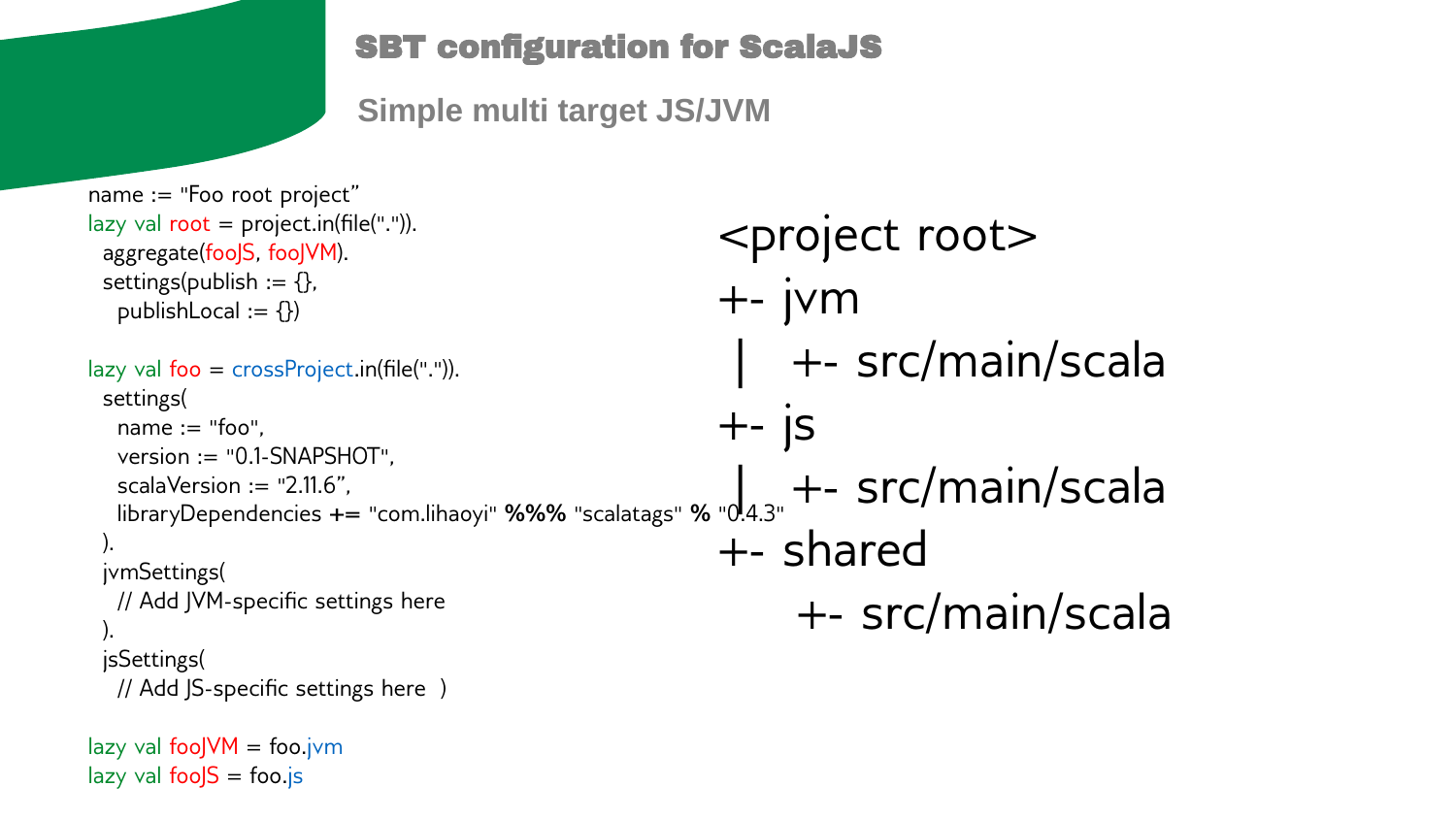

SBT configuration for ScalaJS
Simple multi target JS/JVM

name := "Foo root project”
lazy val root = project.in(file(".")).
  aggregate(fooJS, fooJVM).
  settings(publish := {},
    publishLocal := {})

lazy val foo = crossProject.in(file(".")).
  settings(
    name := "foo",
    version := "0.1-SNAPSHOT",
    scalaVersion := "2.11.6”,
    libraryDependencies += "com.lihaoyi" %%% "scalatags" % "0.4.3"
  ).
  jvmSettings(
    // Add JVM-specific settings here
  ).
  jsSettings(
    // Add JS-specific settings here  )

lazy val fooJVM = foo.jvm
lazy val fooJS = foo.js

<project root>
+- jvm
 |   +- src/main/scala
+- js
 |   +- src/main/scala
+- shared
     +- src/main/scala